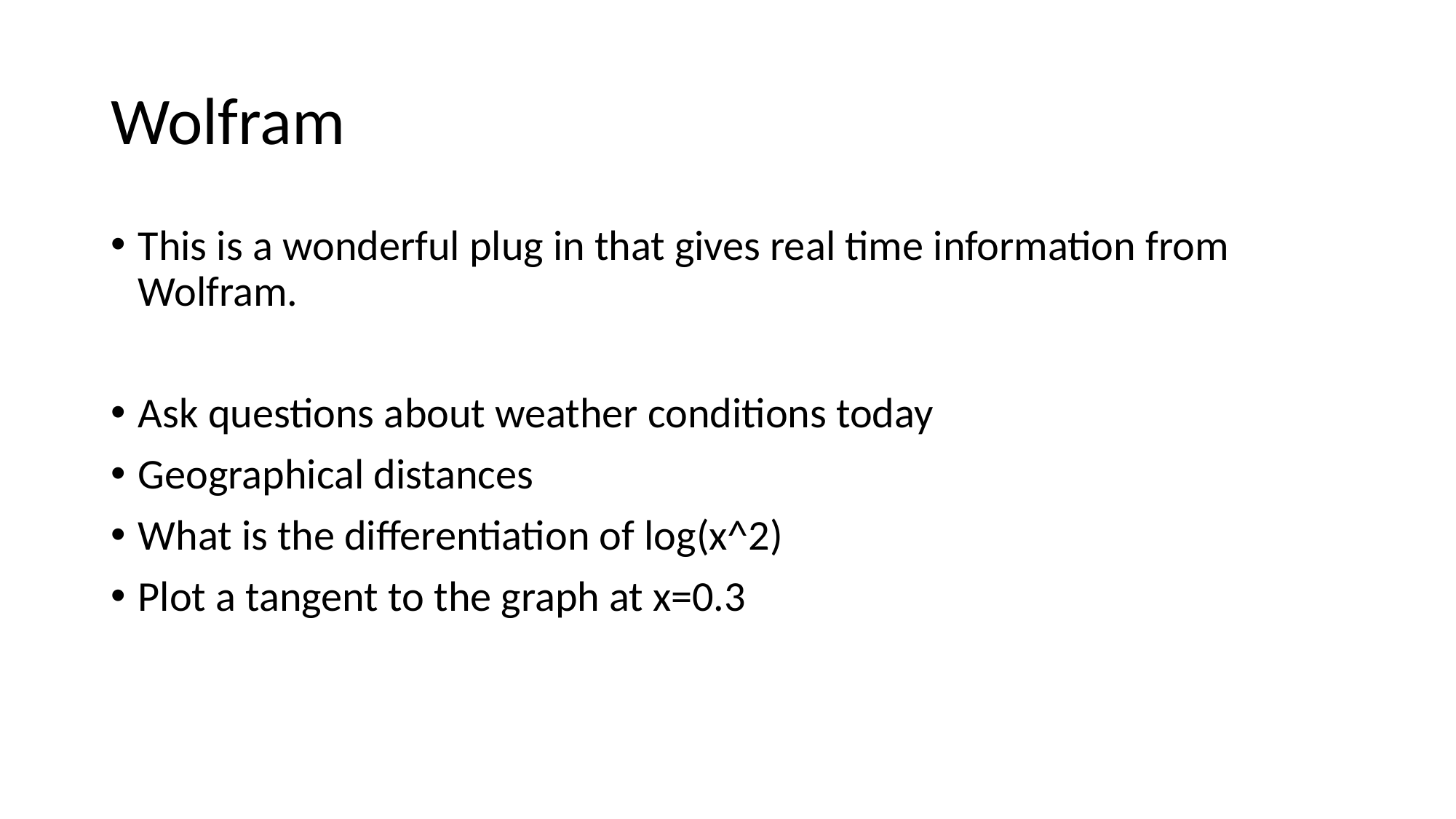

# Wolfram
This is a wonderful plug in that gives real time information from Wolfram.

Ask questions about weather conditions today
Geographical distances
What is the differentiation of log(x^2)
Plot a tangent to the graph at x=0.3